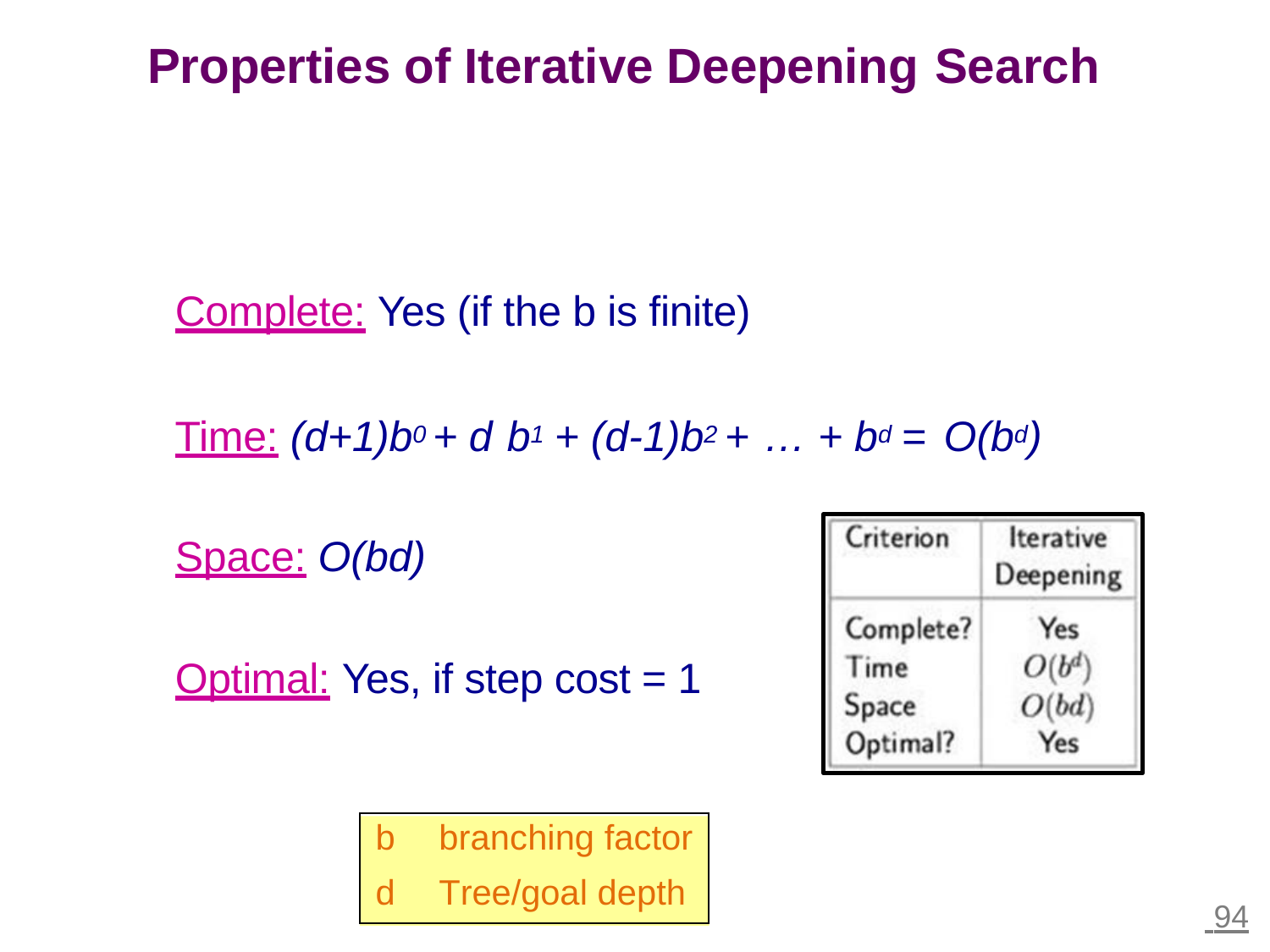

Properties of Iterative Deepening
Search
Complete: Yes (if the b is finite)
Time: (d+1)b0 + d
b1
+ (d-1)b2 +
…
+
bd
=
O(bd)

Space: O(bd)
Optimal: Yes, if step cost = 1

b    branching factor
d    Tree/goal depth

 94